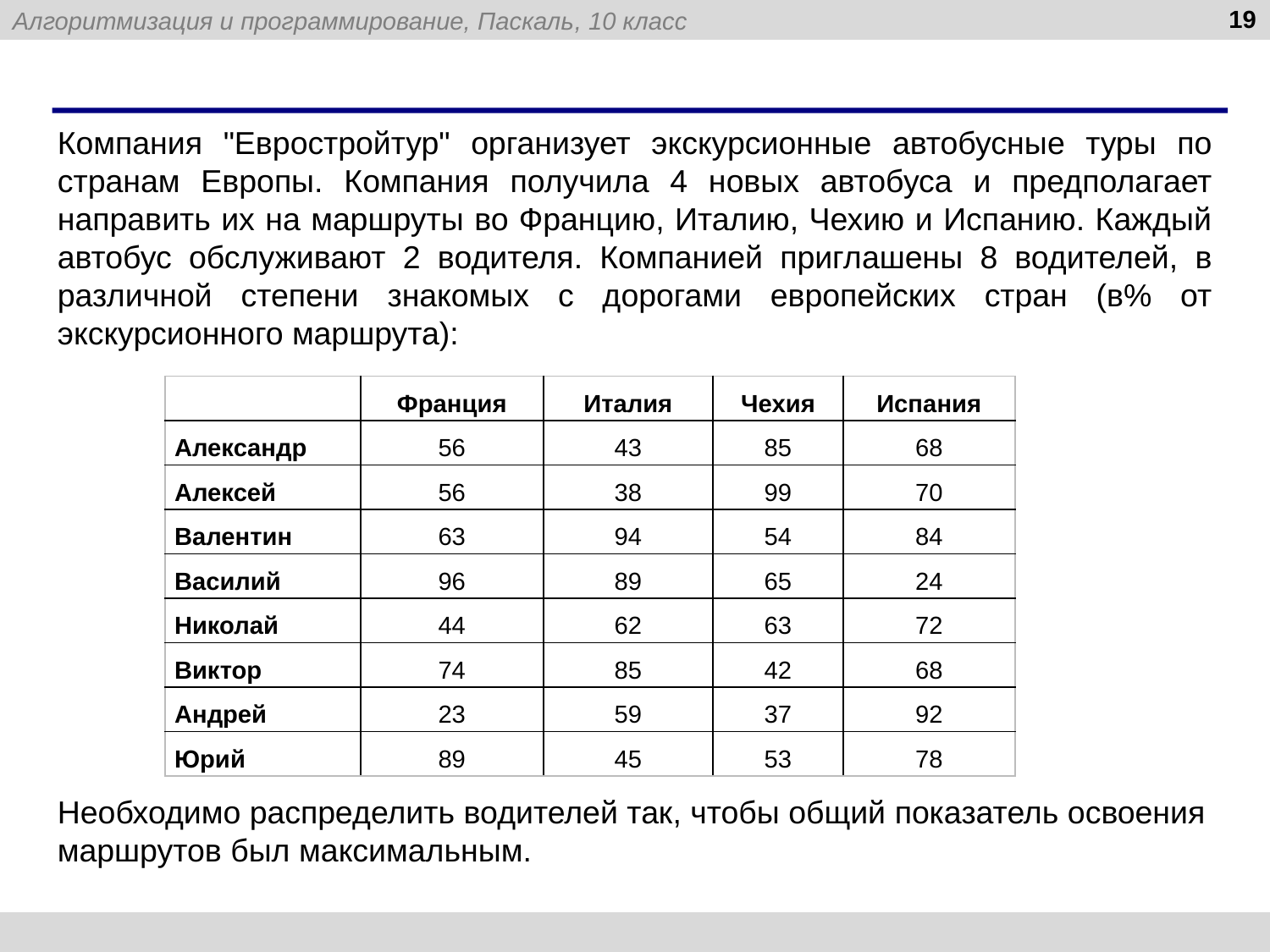

19
#
Компания "Евростройтур" организует экскурсионные автобусные туры по странам Европы. Компания получила 4 новых автобуса и предполагает направить их на маршруты во Францию, Италию, Чехию и Испанию. Каждый автобус обслуживают 2 водителя. Компанией приглашены 8 водителей, в различной степени знакомых с дорогами европейских стран (в% от экскурсионного маршрута):

|  | Франция | Италия | Чехия | Испания |
| --- | --- | --- | --- | --- |
| Александр | 56 | 43 | 85 | 68 |
| Алексей | 56 | 38 | 99 | 70 |
| Валентин | 63 | 94 | 54 | 84 |
| Василий | 96 | 89 | 65 | 24 |
| Николай | 44 | 62 | 63 | 72 |
| Виктор | 74 | 85 | 42 | 68 |
| Андрей | 23 | 59 | 37 | 92 |
| Юрий | 89 | 45 | 53 | 78 |
Необходимо распределить водителей так, чтобы общий показатель освоения маршрутов был максимальным.